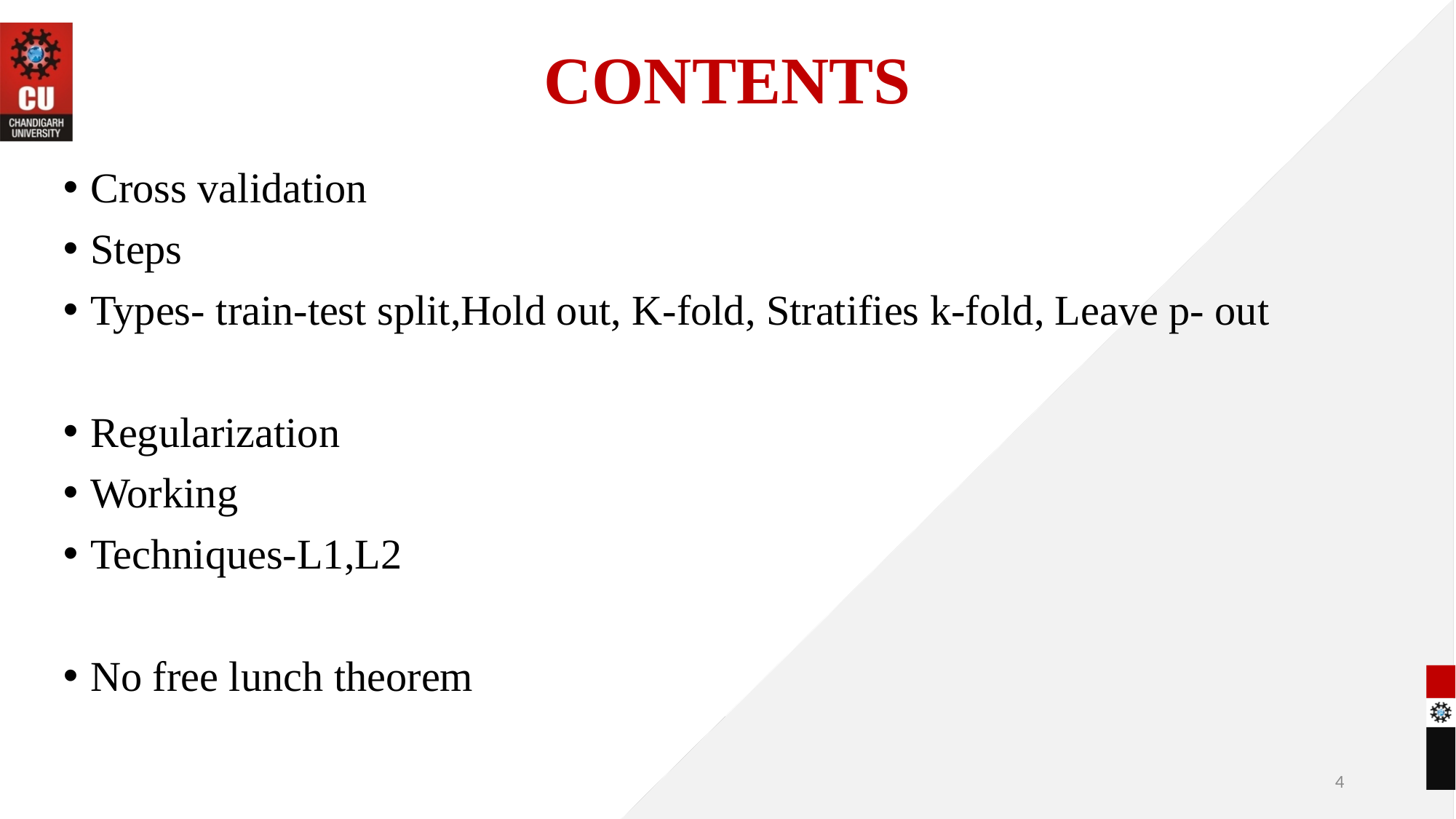

# CONTENTS
Cross validation
Steps
Types- train-test split,Hold out, K-fold, Stratifies k-fold, Leave p- out

Regularization
Working
Techniques-L1,L2

No free lunch theorem

4